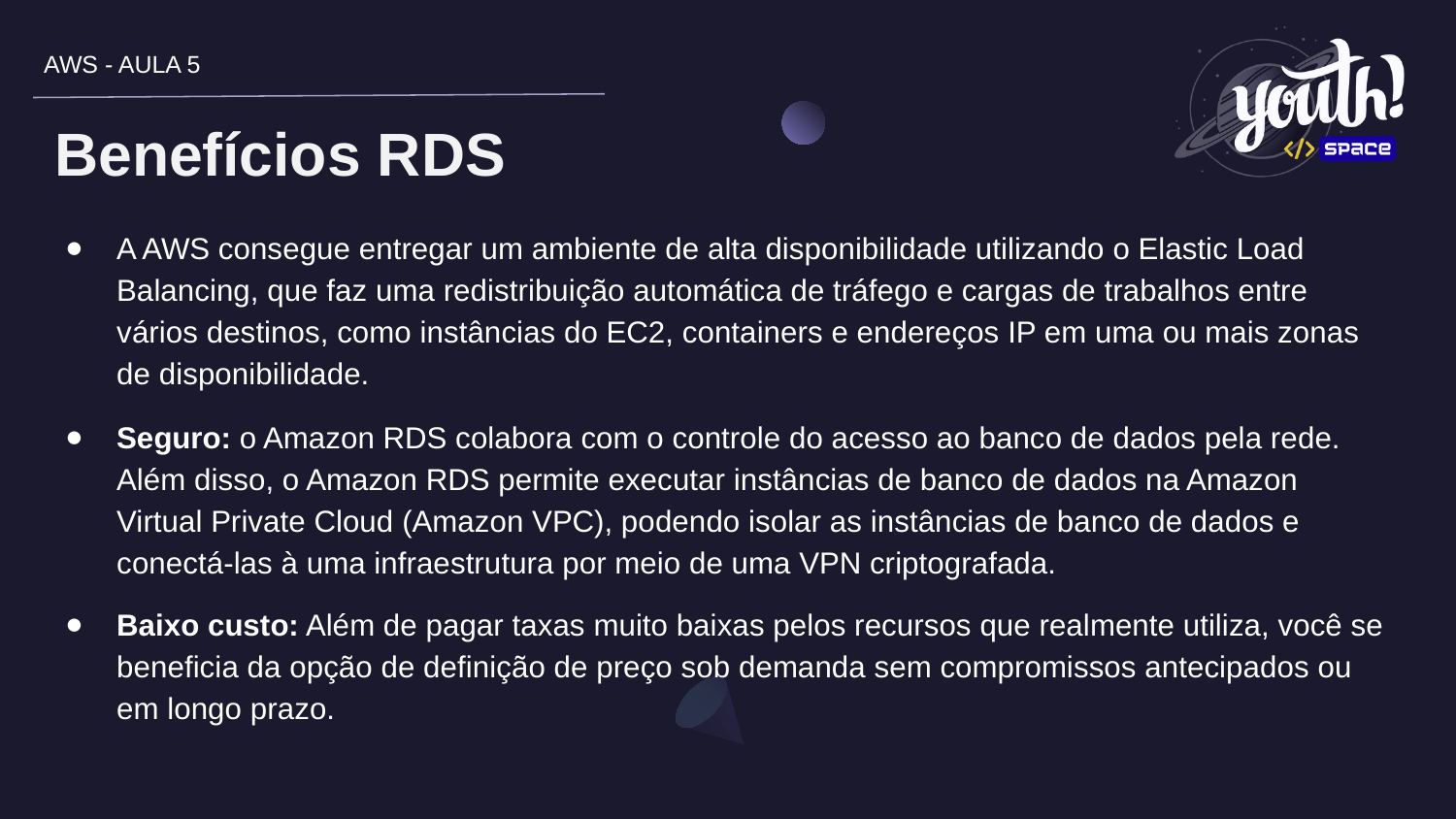

AWS - AULA 5
# Benefícios RDS
A AWS consegue entregar um ambiente de alta disponibilidade utilizando o Elastic Load Balancing, que faz uma redistribuição automática de tráfego e cargas de trabalhos entre vários destinos, como instâncias do EC2, containers e endereços IP em uma ou mais zonas de disponibilidade.
Seguro: o Amazon RDS colabora com o controle do acesso ao banco de dados pela rede. Além disso, o Amazon RDS permite executar instâncias de banco de dados na Amazon Virtual Private Cloud (Amazon VPC), podendo isolar as instâncias de banco de dados e conectá-las à uma infraestrutura por meio de uma VPN criptografada.
Baixo custo: Além de pagar taxas muito baixas pelos recursos que realmente utiliza, você se beneficia da opção de definição de preço sob demanda sem compromissos antecipados ou em longo prazo.